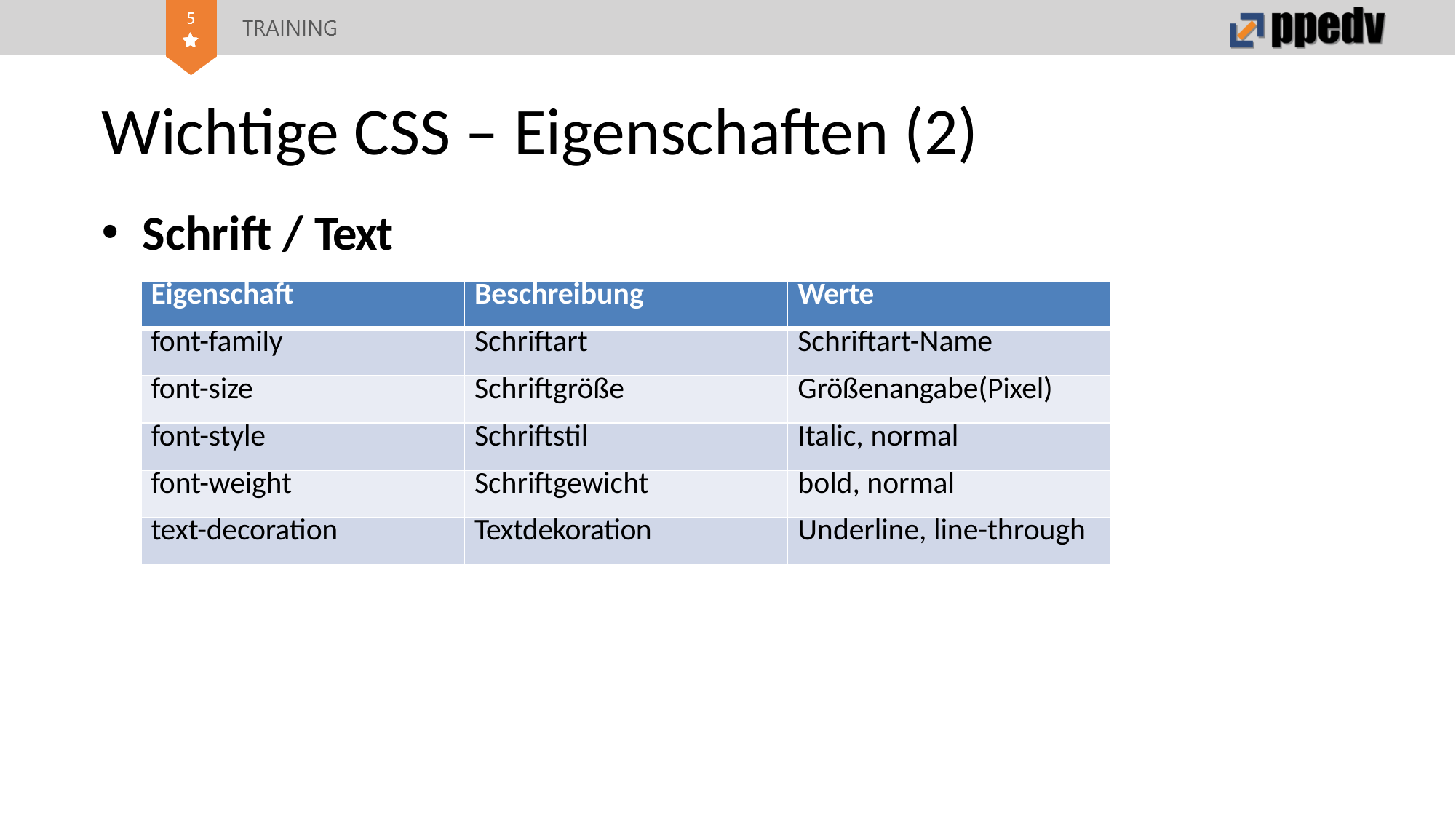

# Wichtige CSS – Eigenschaften (2)
Schrift / Text
| Eigenschaft | Beschreibung | Werte |
| --- | --- | --- |
| font-family | Schriftart | Schriftart-Name |
| font-size | Schriftgröße | Größenangabe(Pixel) |
| font-style | Schriftstil | Italic, normal |
| font-weight | Schriftgewicht | bold, normal |
| text-decoration | Textdekoration | Underline, line-through |